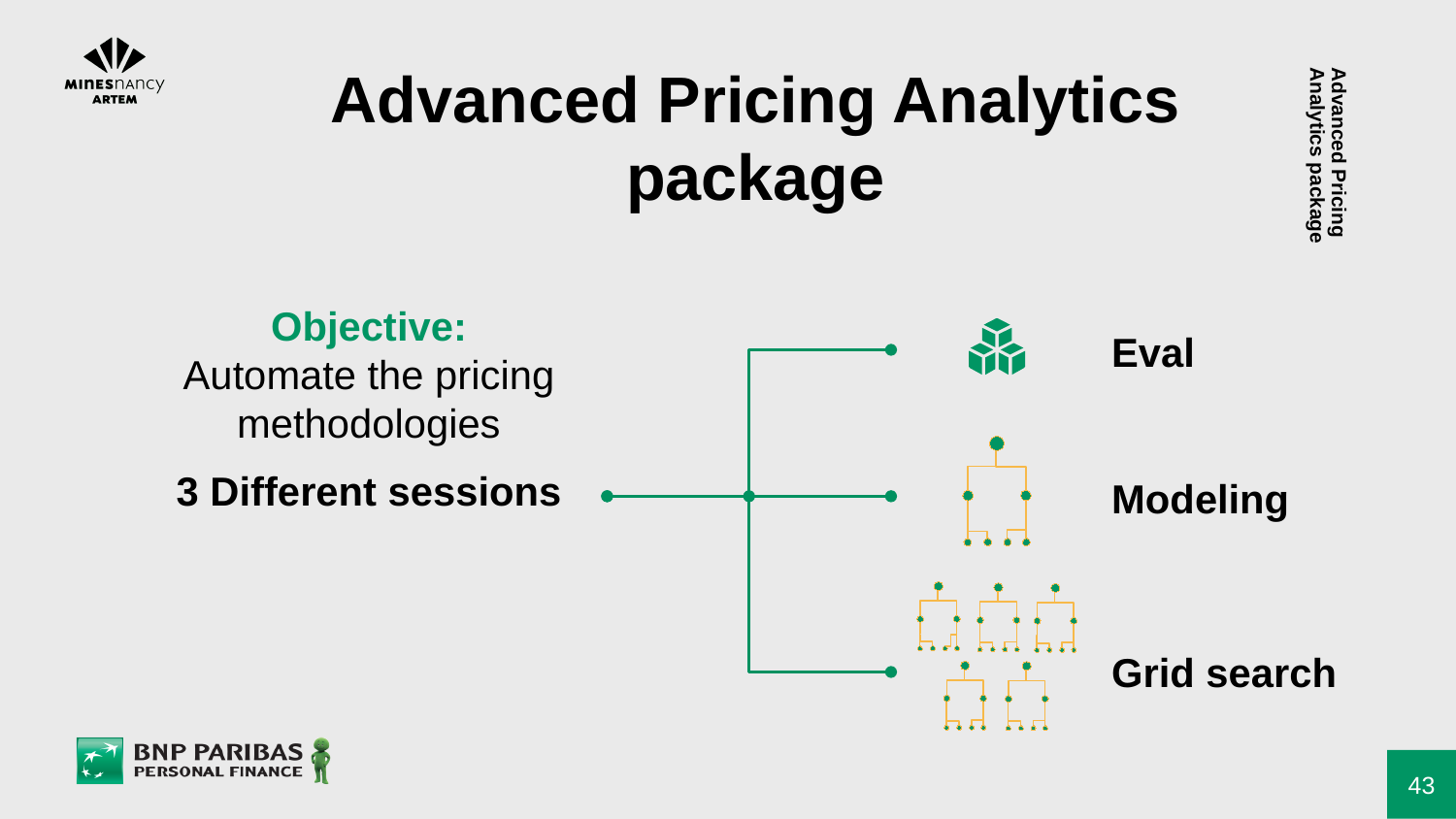

# Advanced Pricing Analytics package
Advanced Pricing Analytics package
Objective:
Automate the pricing methodologies
Eval

3 Different sessions

Modeling

Grid search
43